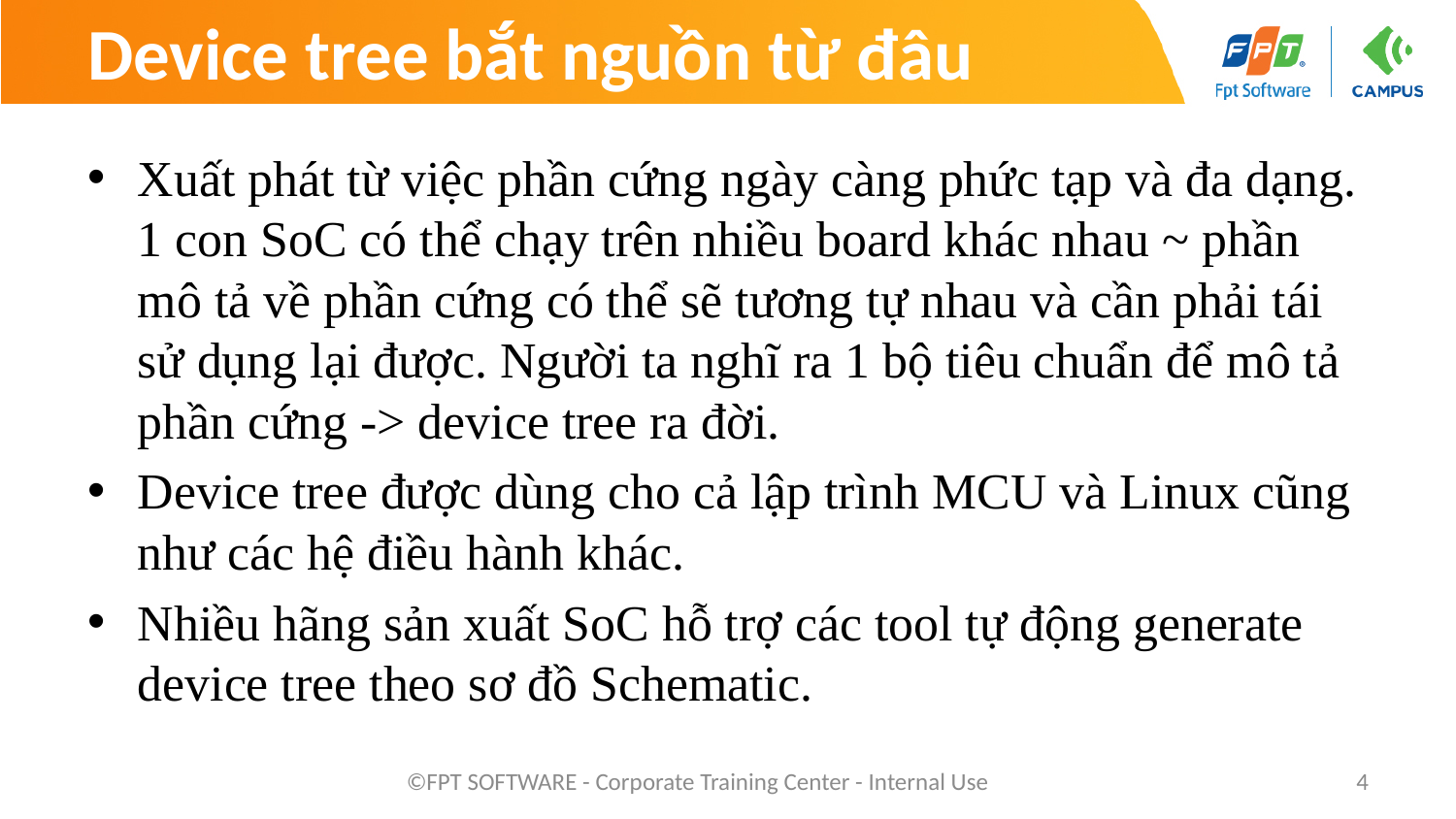

# Device tree bắt nguồn từ đâu
Xuất phát từ việc phần cứng ngày càng phức tạp và đa dạng. 1 con SoC có thể chạy trên nhiều board khác nhau ~ phần mô tả về phần cứng có thể sẽ tương tự nhau và cần phải tái sử dụng lại được. Người ta nghĩ ra 1 bộ tiêu chuẩn để mô tả phần cứng -> device tree ra đời.
Device tree được dùng cho cả lập trình MCU và Linux cũng như các hệ điều hành khác.
Nhiều hãng sản xuất SoC hỗ trợ các tool tự động generate device tree theo sơ đồ Schematic.
©FPT SOFTWARE - Corporate Training Center - Internal Use
4